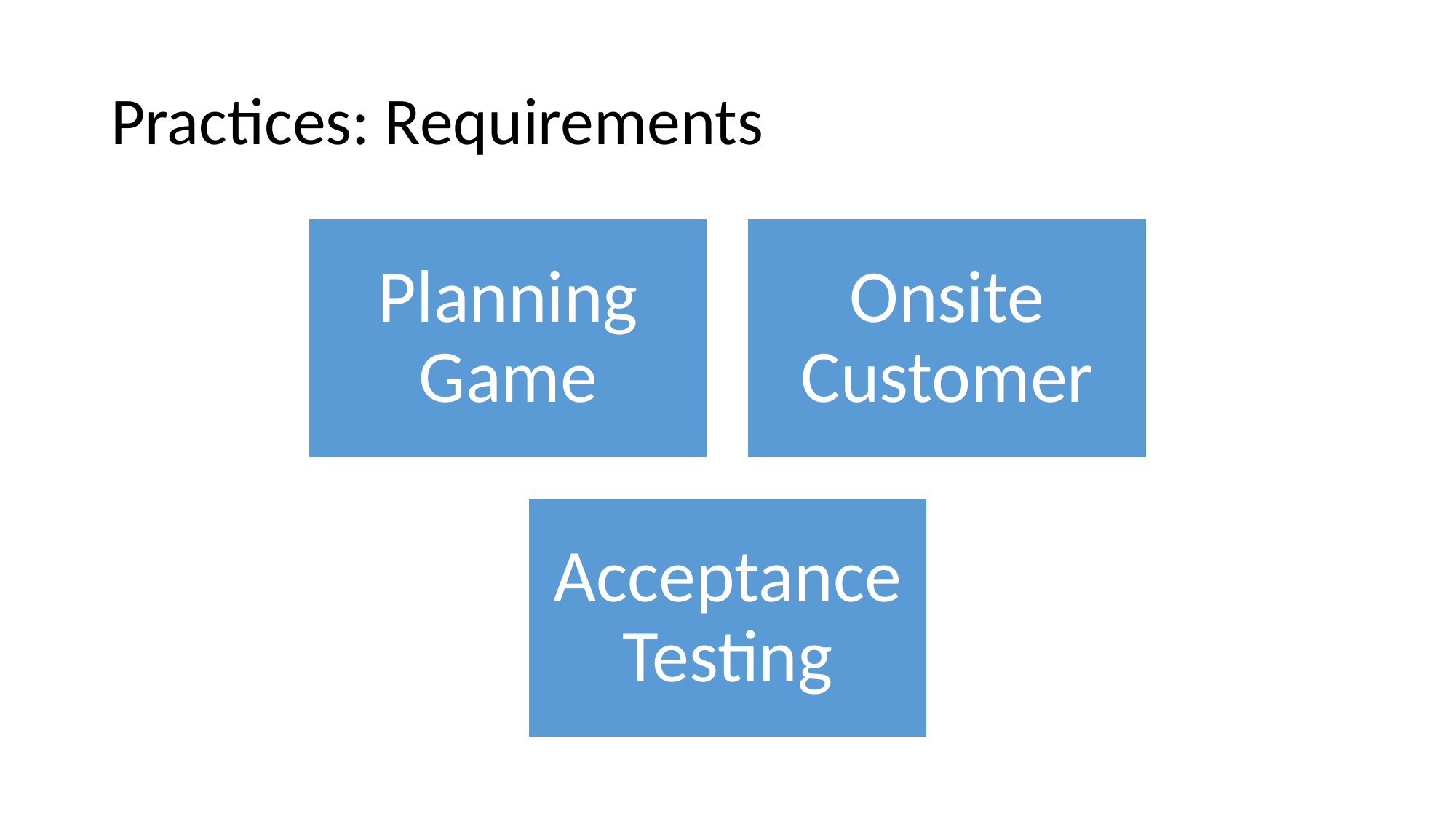

# Practices: Requirements
Planning Game
Onsite Customer
Acceptance Testing